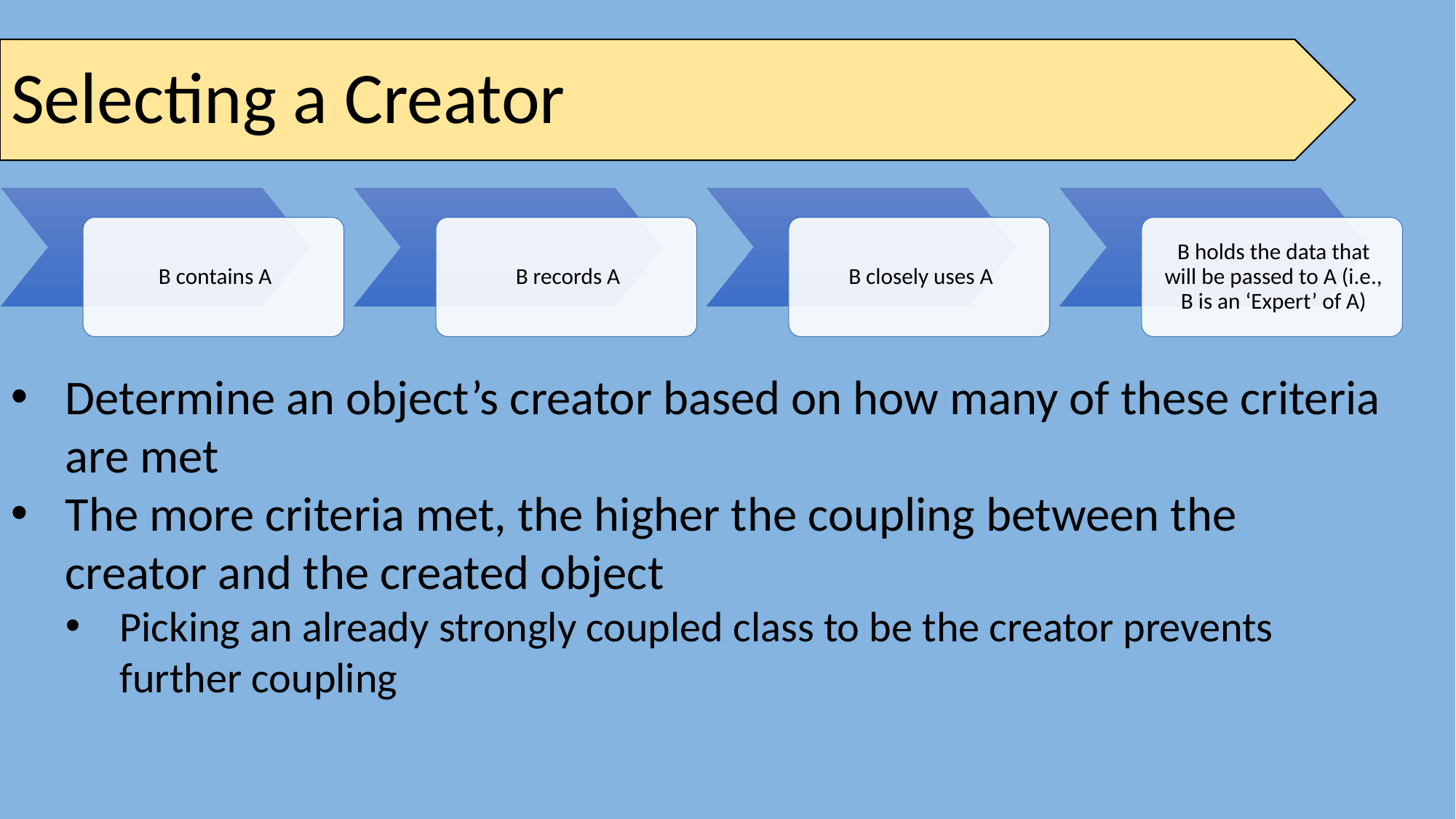

B contains A
B records A
B closely uses A
B holds the data that will be passed to A (i.e., B is an ‘Expert’ of A)
# Selecting a Creator
Determine an object’s creator based on how many of these criteria are met
The more criteria met, the higher the coupling between the creator and the created object
Picking an already strongly coupled class to be the creator prevents further coupling